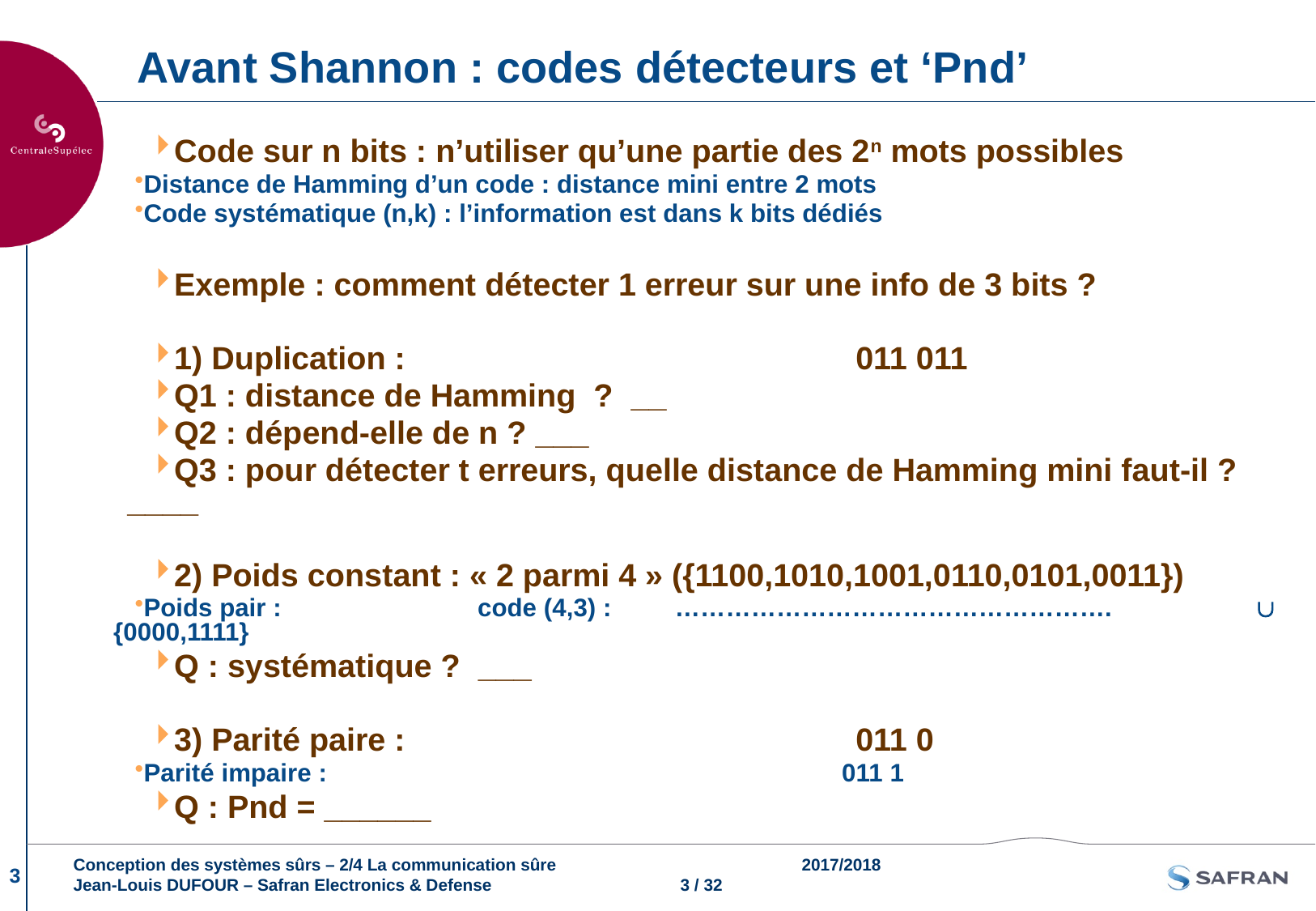

# Avant Shannon : codes détecteurs et ‘Pnd’
Code sur n bits : n’utiliser qu’une partie des 2n mots possibles
Distance de Hamming d’un code : distance mini entre 2 mots
Code systématique (n,k) : l’information est dans k bits dédiés

Exemple : comment détecter 1 erreur sur une info de 3 bits ?

1) Duplication :				011 011
Q1 : distance de Hamming  ?  __
Q2 : dépend-elle de n ? ___
Q3 : pour détecter t erreurs, quelle distance de Hamming mini faut-il ? ____

2) Poids constant : « 2 parmi 4 » ({1100,1010,1001,0110,0101,0011})
Poids pair :		code (4,3) :         …………………………………………….	       ∪ {0000,1111}
Q : systématique ?  ___

3) Parité paire :				011 0
Parité impaire :					011 1
Q : Pnd = ______